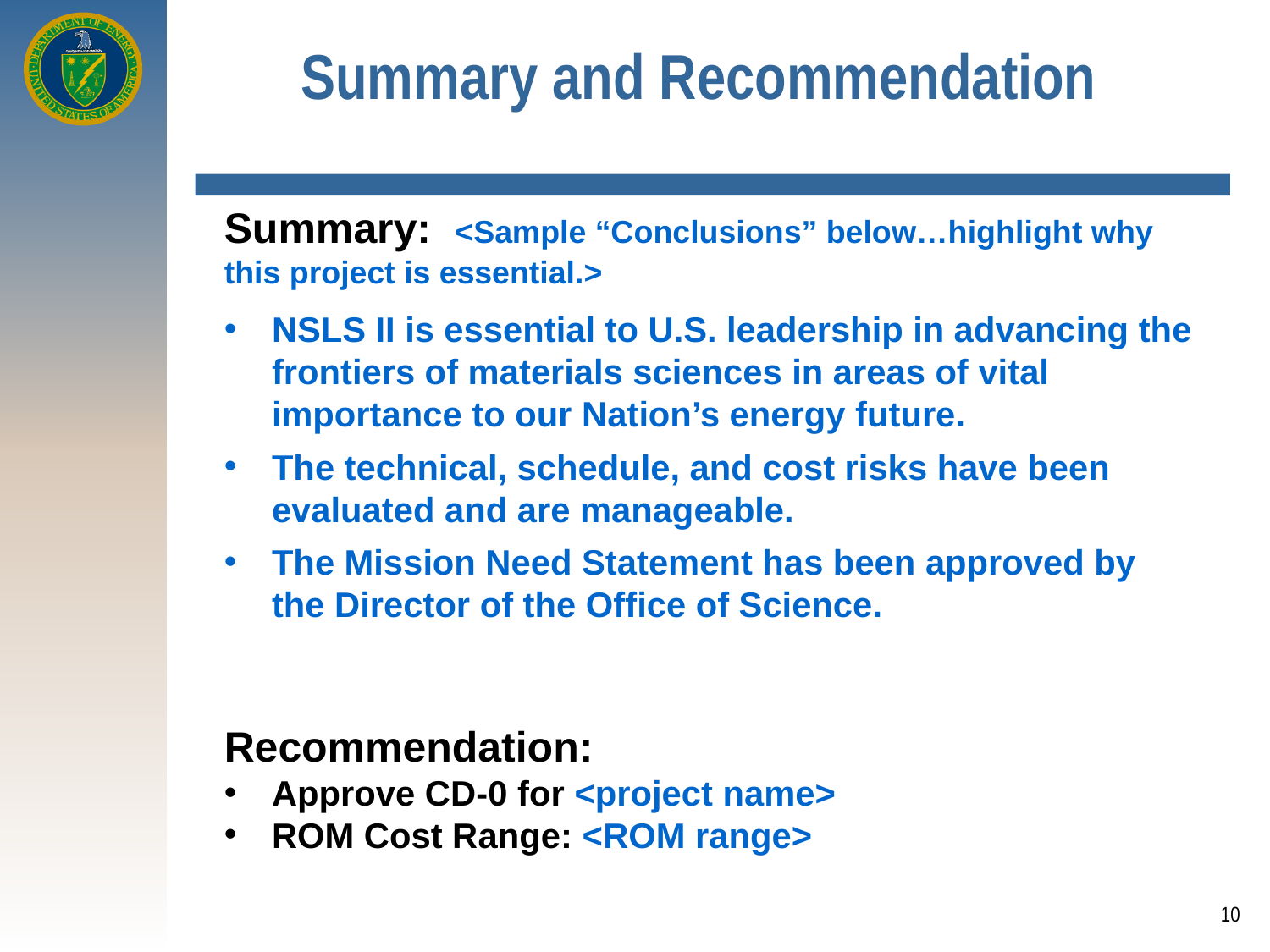

Summary and Recommendation
Summary:  <Sample “Conclusions” below…highlight why this project is essential.>

NSLS II is essential to U.S. leadership in advancing the frontiers of materials sciences in areas of vital importance to our Nation’s energy future.
The technical, schedule, and cost risks have been evaluated and are manageable.
The Mission Need Statement has been approved by the Director of the Office of Science.

Recommendation:
Approve CD-0 for <project name>
ROM Cost Range: <ROM range>
10